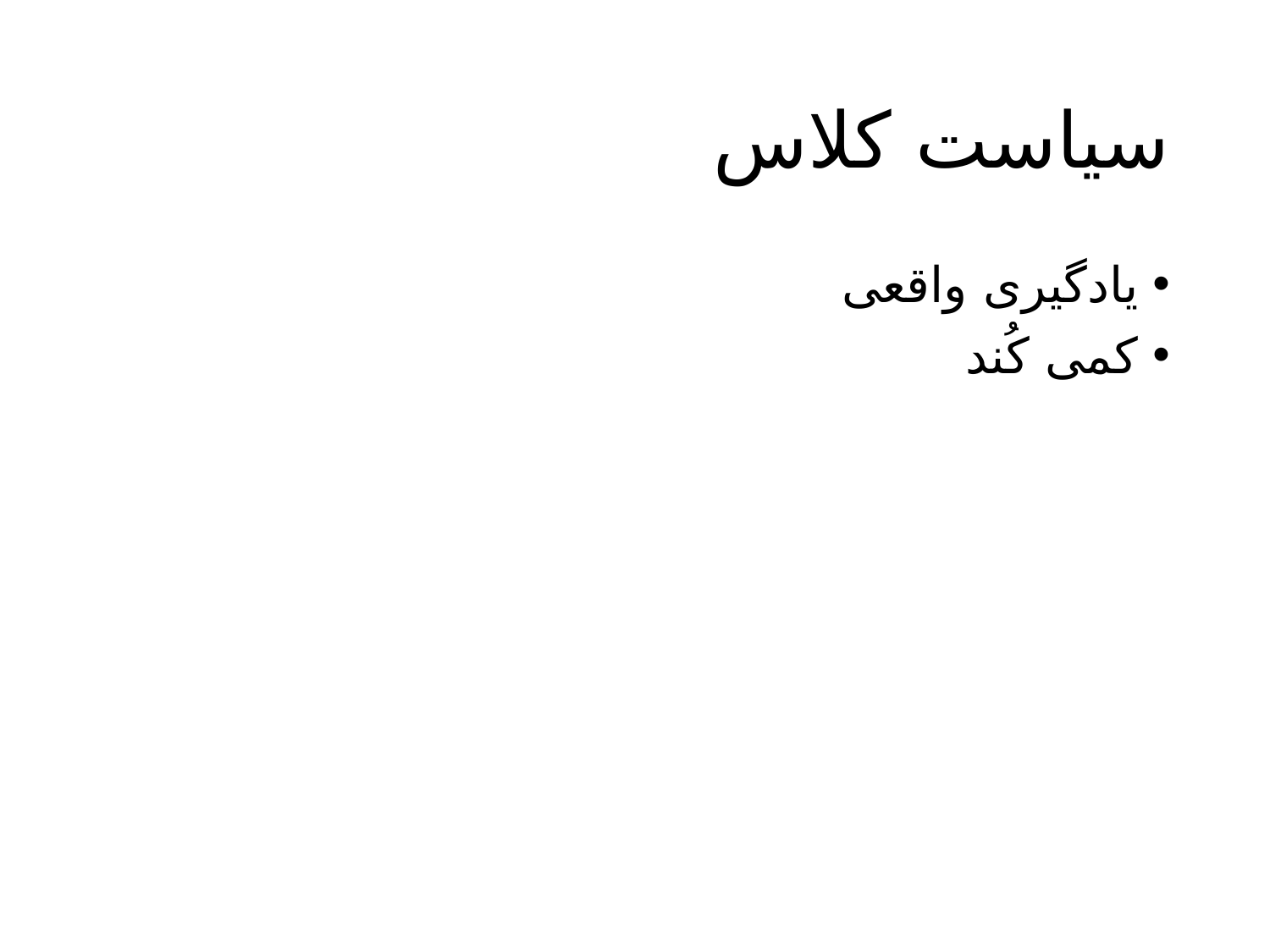

# سیاست کلاس
یادگیری واقعی
کمی کُند